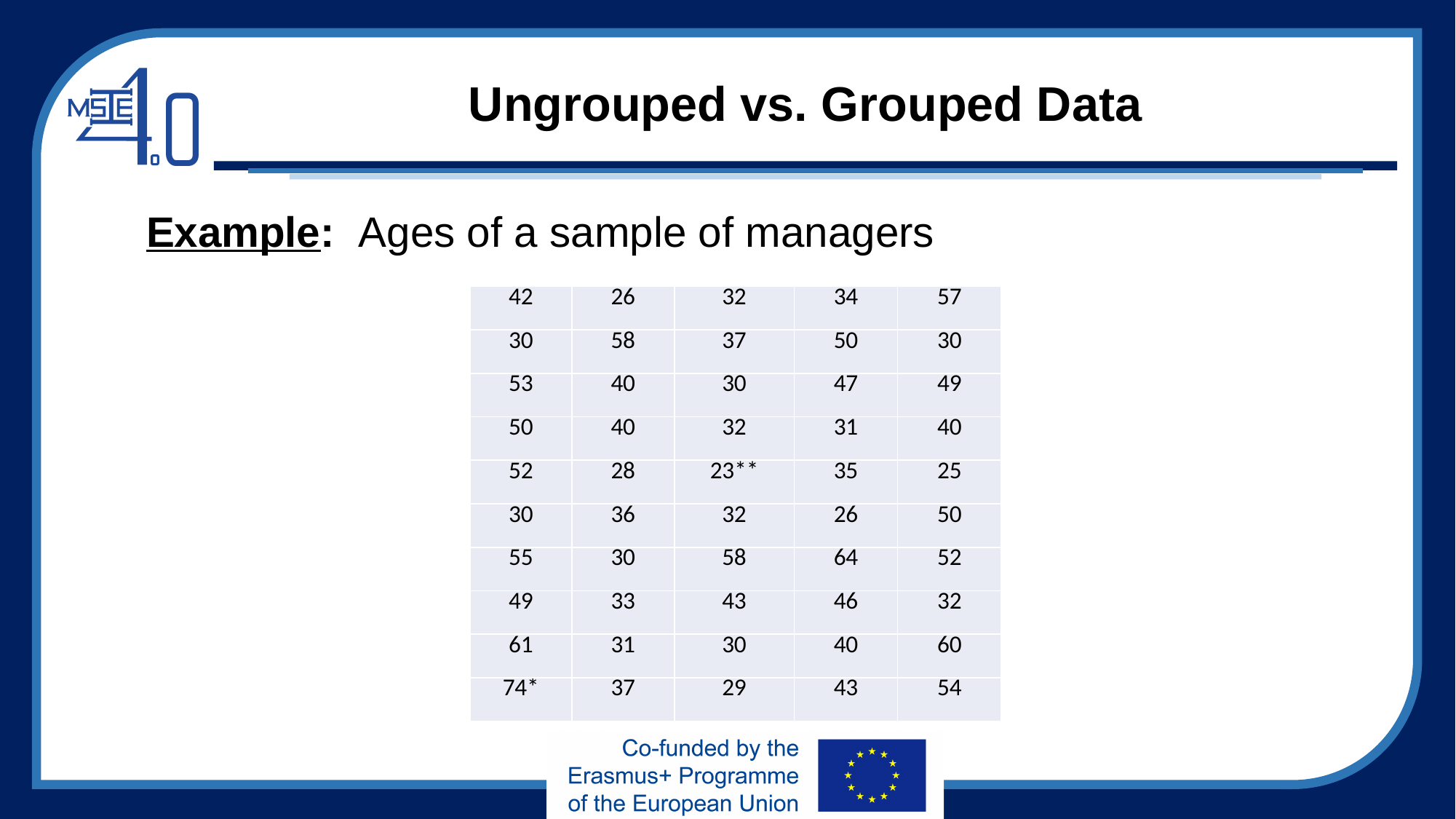

# Ungrouped vs. Grouped Data
Example:  Ages of a sample of managers

| 42 | 26 | 32 | 34 | 57 |
| --- | --- | --- | --- | --- |
| 30 | 58 | 37 | 50 | 30 |
| 53 | 40 | 30 | 47 | 49 |
| 50 | 40 | 32 | 31 | 40 |
| 52 | 28 | 23\*\* | 35 | 25 |
| 30 | 36 | 32 | 26 | 50 |
| 55 | 30 | 58 | 64 | 52 |
| 49 | 33 | 43 | 46 | 32 |
| 61 | 31 | 30 | 40 | 60 |
| 74\* | 37 | 29 | 43 | 54 |